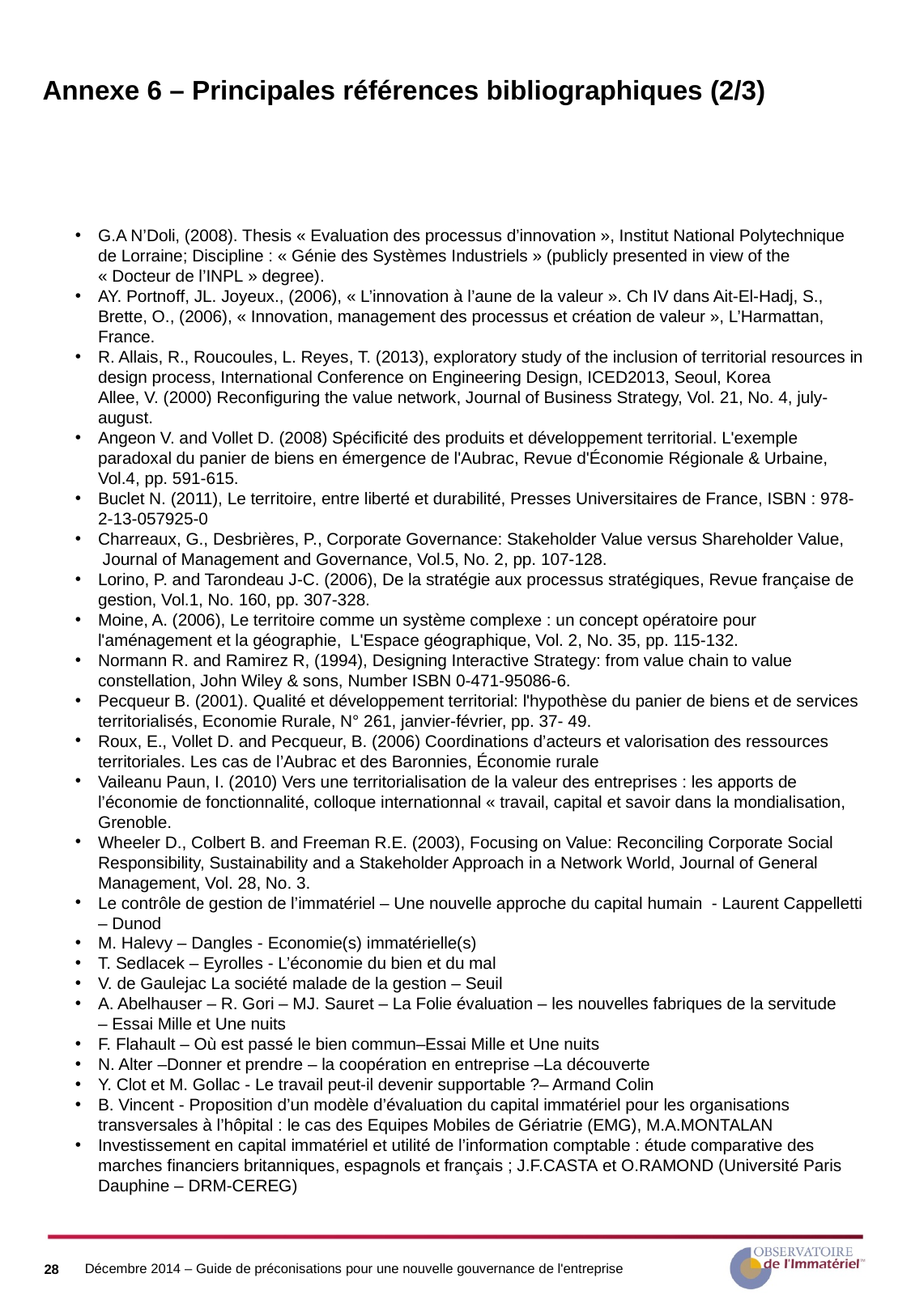

# Annexe 6 – Principales références bibliographiques (2/3)

G.A N’Doli, (2008). Thesis « Evaluation des processus d’innovation », Institut National Polytechnique de Lorraine; Discipline : « Génie des Systèmes Industriels » (publicly presented in view of the « Docteur de l’INPL » degree).
AY. Portnoff, JL. Joyeux., (2006), « L’innovation à l’aune de la valeur ». Ch IV dans Ait-El-Hadj, S., Brette, O., (2006), « Innovation, management des processus et création de valeur », L’Harmattan, France.
R. Allais, R., Roucoules, L. Reyes, T. (2013), exploratory study of the inclusion of territorial resources in design process, International Conference on Engineering Design, ICED2013, Seoul, Korea
Allee, V. (2000) Reconfiguring the value network, Journal of Business Strategy, Vol. 21, No. 4, july-august.
Angeon V. and Vollet D. (2008) Spécificité des produits et développement territorial. L'exemple paradoxal du panier de biens en émergence de l'Aubrac, Revue d'Économie Régionale & Urbaine, Vol.4, pp. 591-615.
Buclet N. (2011), Le territoire, entre liberté et durabilité, Presses Universitaires de France, ISBN : 978-2-13-057925-0
Charreaux, G., Desbrières, P., Corporate Governance: Stakeholder Value versus Shareholder Value,  Journal of Management and Governance, Vol.5, No. 2, pp. 107-128.
Lorino, P. and Tarondeau J-C. (2006), De la stratégie aux processus stratégiques, Revue française de gestion, Vol.1, No. 160, pp. 307-328.
Moine, A. (2006), Le territoire comme un système complexe : un concept opératoire pour l'aménagement et la géographie,  L'Espace géographique, Vol. 2, No. 35, pp. 115-132.
Normann R. and Ramirez R, (1994), Designing Interactive Strategy: from value chain to value constellation, John Wiley & sons, Number ISBN 0-471-95086-6.
Pecqueur B. (2001). Qualité et développement territorial: l'hypothèse du panier de biens et de services territorialisés, Economie Rurale, N° 261, janvier-février, pp. 37- 49.
Roux, E., Vollet D. and Pecqueur, B. (2006) Coordinations d’acteurs et valorisation des ressources territoriales. Les cas de l’Aubrac et des Baronnies, Économie rurale
Vaileanu Paun, I. (2010) Vers une territorialisation de la valeur des entreprises : les apports de l’économie de fonctionnalité, colloque internationnal « travail, capital et savoir dans la mondialisation, Grenoble.
Wheeler D., Colbert B. and Freeman R.E. (2003), Focusing on Value: Reconciling Corporate Social Responsibility, Sustainability and a Stakeholder Approach in a Network World, Journal of General Management, Vol. 28, No. 3.
Le contrôle de gestion de l’immatériel – Une nouvelle approche du capital humain  - Laurent Cappelletti – Dunod
M. Halevy – Dangles - Economie(s) immatérielle(s)
T. Sedlacek – Eyrolles - L’économie du bien et du mal
V. de Gaulejac La société malade de la gestion – Seuil
A. Abelhauser – R. Gori – MJ. Sauret – La Folie évaluation – les nouvelles fabriques de la servitude – Essai Mille et Une nuits
F. Flahault – Où est passé le bien commun–Essai Mille et Une nuits
N. Alter –Donner et prendre – la coopération en entreprise –La découverte
Y. Clot et M. Gollac - Le travail peut-il devenir supportable ?– Armand Colin
B. Vincent - Proposition d’un modèle d’évaluation du capital immatériel pour les organisations transversales à l’hôpital : le cas des Equipes Mobiles de Gériatrie (EMG), M.A.MONTALAN
Investissement en capital immatériel et utilité de l’information comptable : étude comparative des marches financiers britanniques, espagnols et français ; J.F.CASTA et O.RAMOND (Université Paris Dauphine – DRM-CEREG)